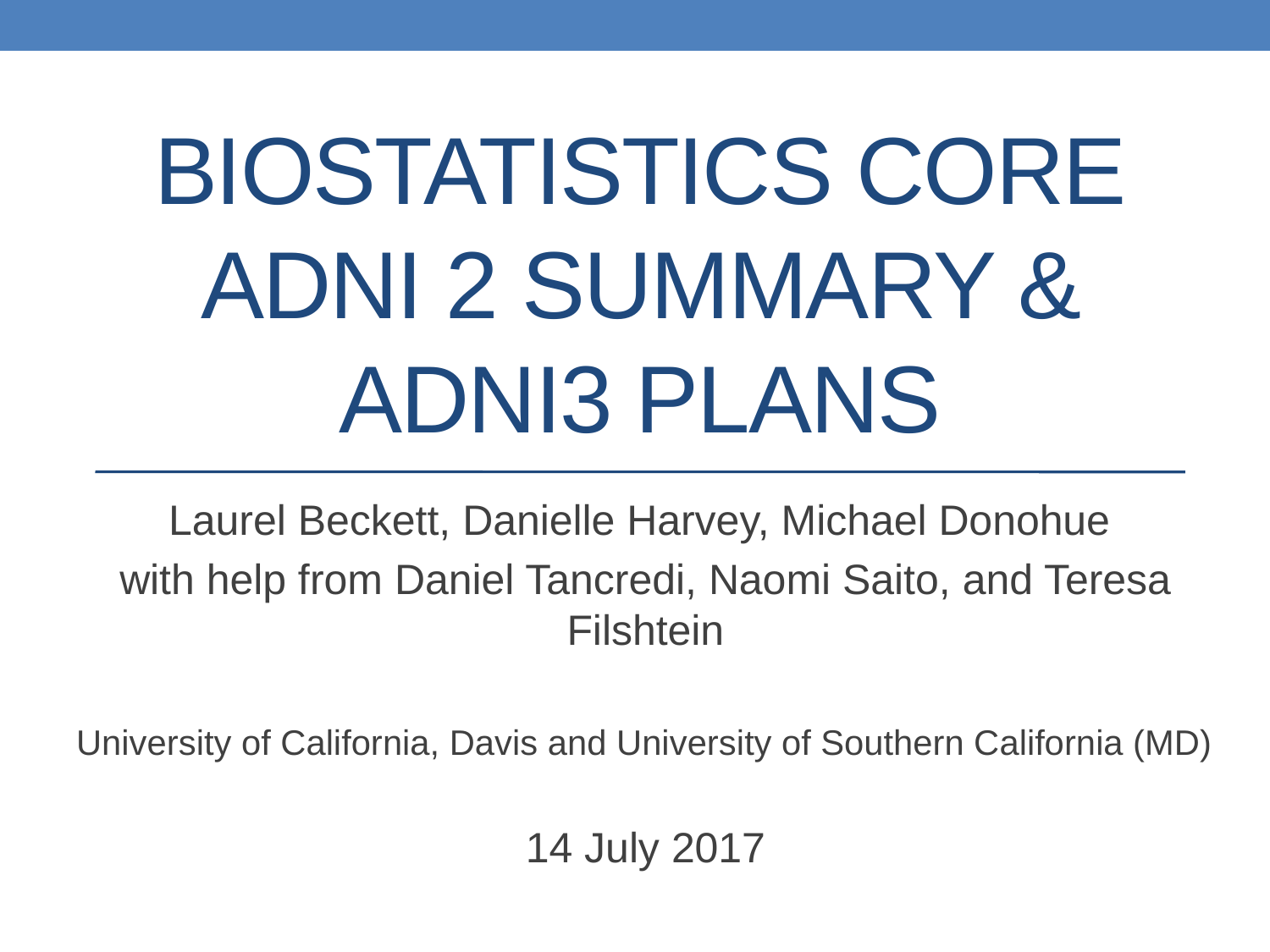

# BIOSTATISTICS Core ADNI 2 Summary & ADNI3 Plans
Laurel Beckett, Danielle Harvey, Michael Donohue
with help from Daniel Tancredi, Naomi Saito, and Teresa Filshtein

University of California, Davis and University of Southern California (MD)

14 July 2017